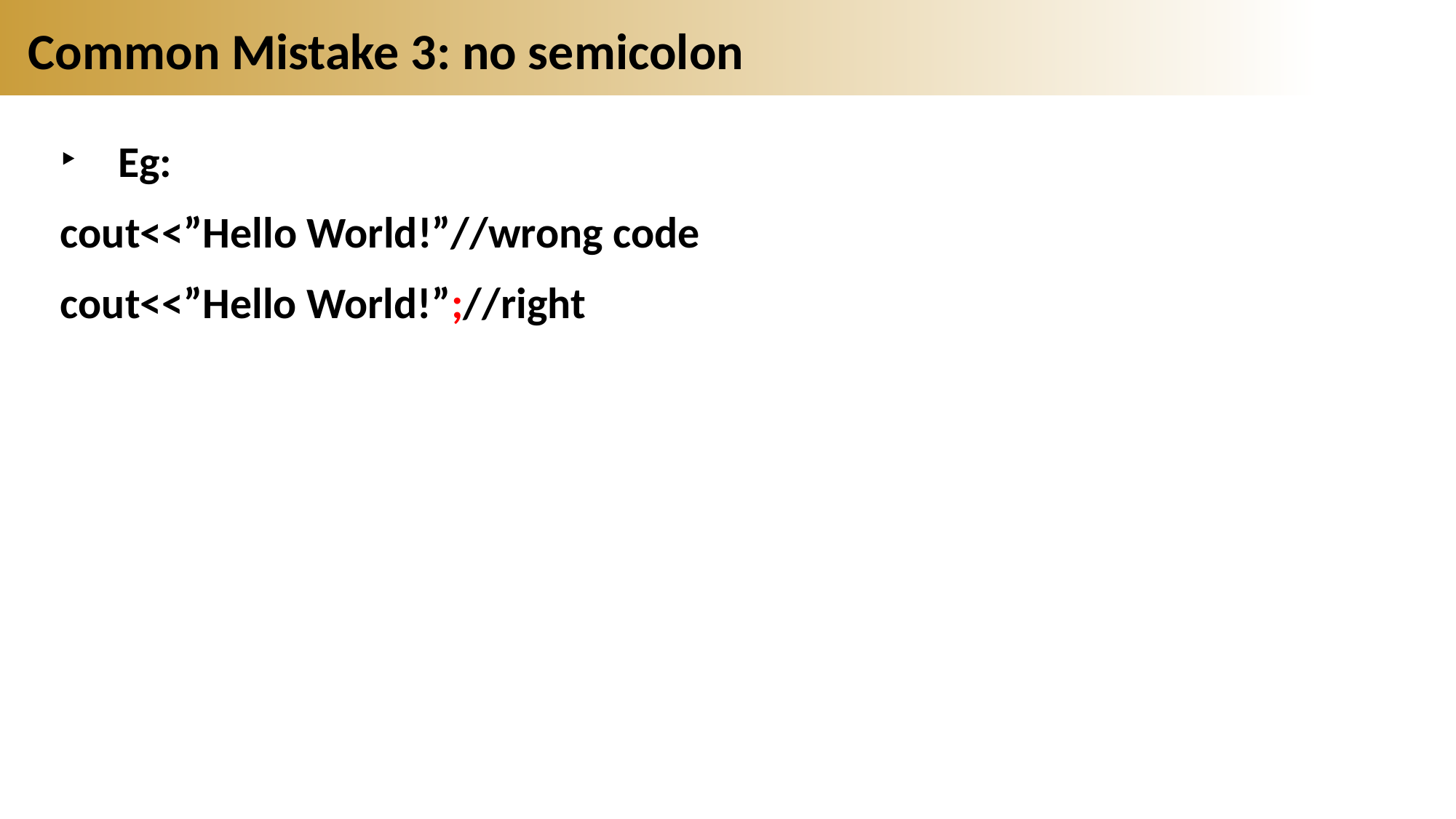

# Common Mistake 3: no semicolon
Eg:
cout<<”Hello World!”//wrong code
cout<<”Hello World!”;//right

16